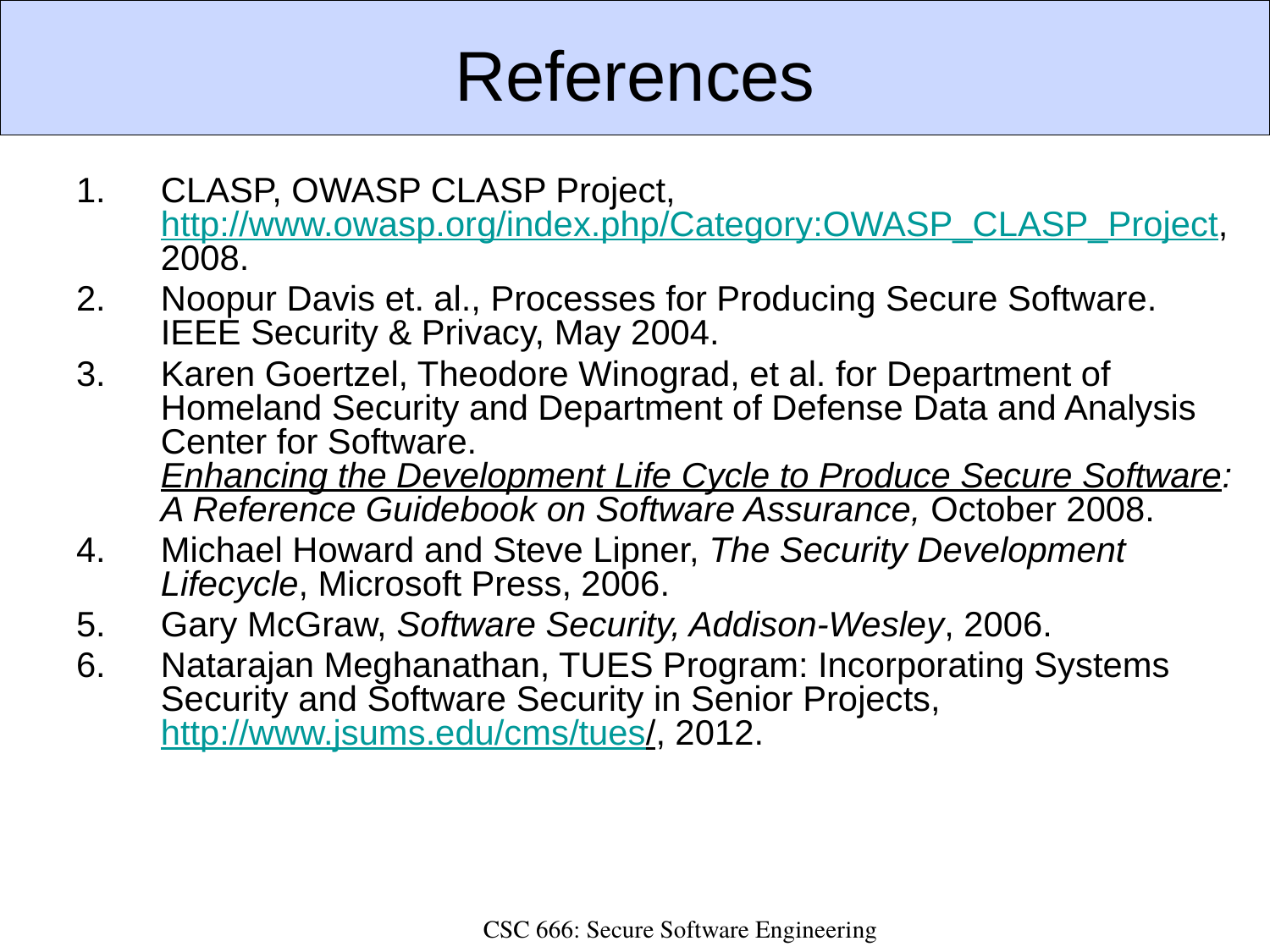

# References
CLASP, OWASP CLASP Project, http://www.owasp.org/index.php/Category:OWASP_CLASP_Project, 2008.
Noopur Davis et. al., Processes for Producing Secure Software.  IEEE Security & Privacy, May 2004.
Karen Goertzel, Theodore Winograd, et al. for Department of Homeland Security and Department of Defense Data and Analysis Center for Software. Enhancing the Development Life Cycle to Produce Secure Software: A Reference Guidebook on Software Assurance, October 2008.
Michael Howard and Steve Lipner, The Security Development Lifecycle, Microsoft Press, 2006.
Gary McGraw, Software Security, Addison-Wesley, 2006.
Natarajan Meghanathan, TUES Program: Incorporating Systems Security and Software Security in Senior Projects, http://www.jsums.edu/cms/tues/, 2012.
CSC 666: Secure Software Engineering